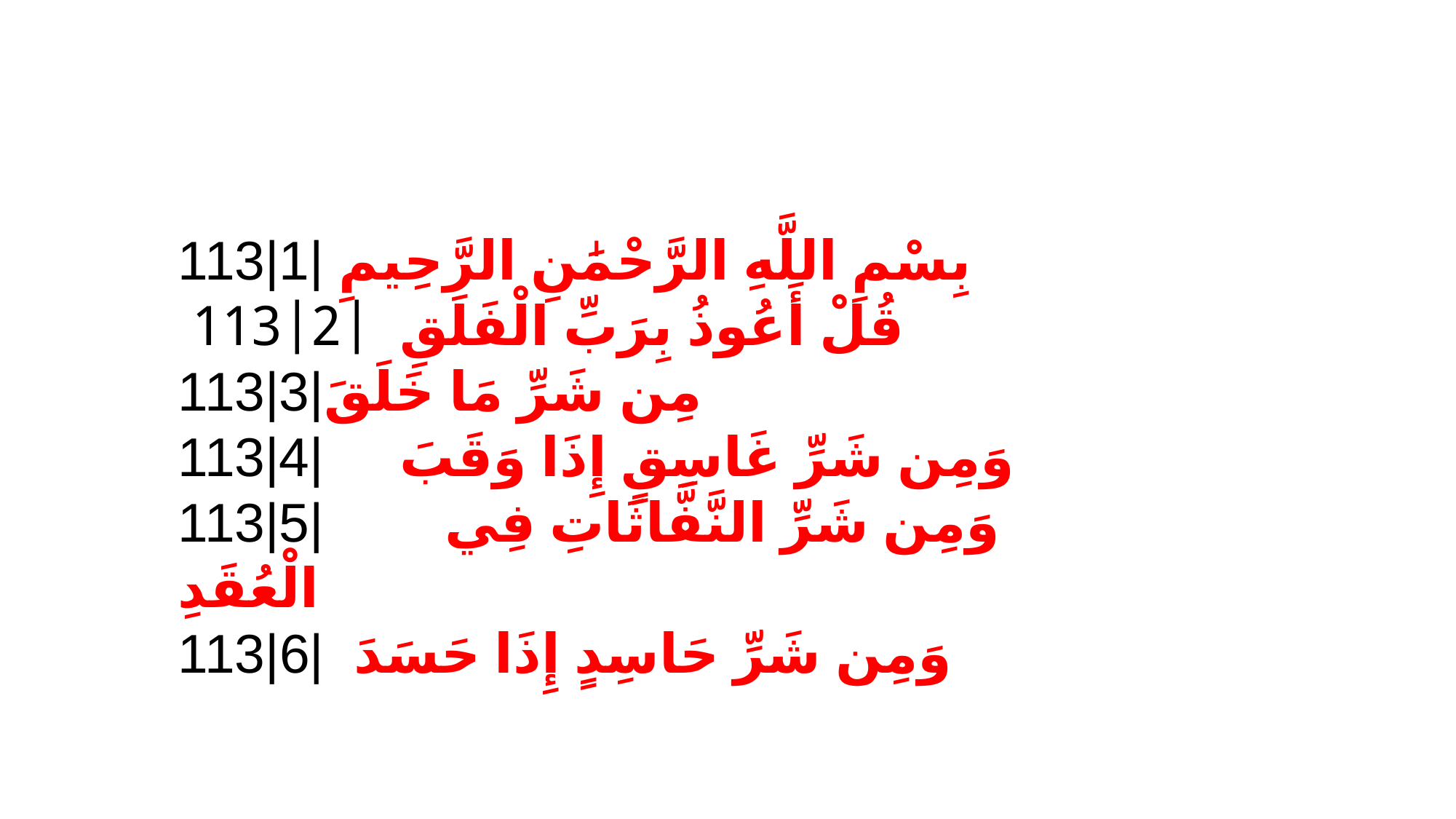

113|1| بِسْمِ اللَّهِ الرَّحْمَٰنِ الرَّحِيمِ
 قُلْ أَعُوذُ بِرَبِّ الْفَلَقِ  |2|113
113|3|مِن شَرِّ مَا خَلَقَ
113|4|     وَمِن شَرِّ غَاسِقٍ إِذَا وَقَبَ
113|5|        وَمِن شَرِّ النَّفَّاثَاتِ فِي الْعُقَدِ
113|6|  وَمِن شَرِّ حَاسِدٍ إِذَا حَسَدَ